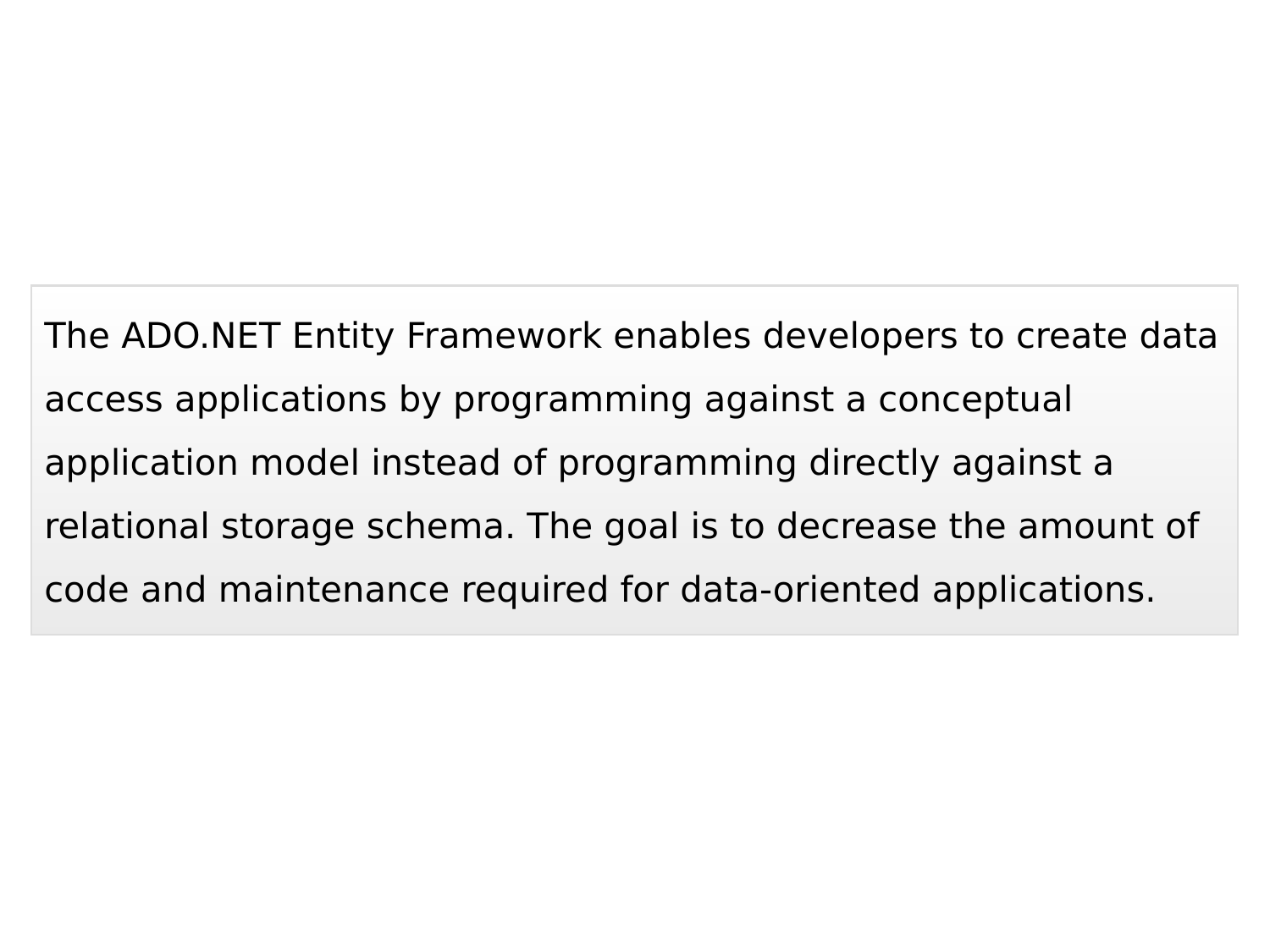

The ADO.NET Entity Framework enables developers to create data access applications by programming against a conceptual application model instead of programming directly against a relational storage schema. The goal is to decrease the amount of code and maintenance required for data-oriented applications.